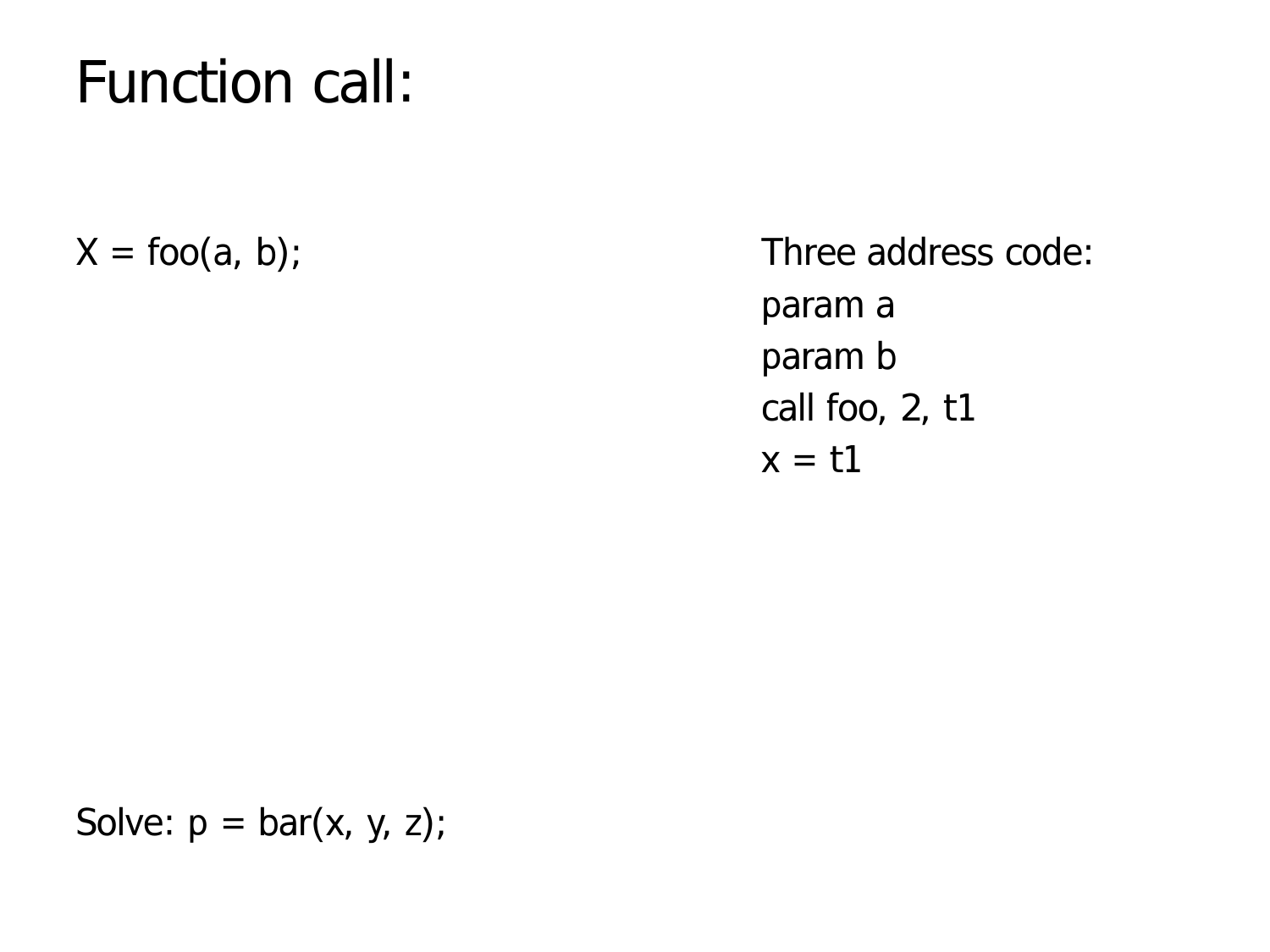

# Function call:
Three address code:
param a
param b
call foo, 2, t1
x = t1

X = foo(a, b);

Solve: p = bar(x, y, z);